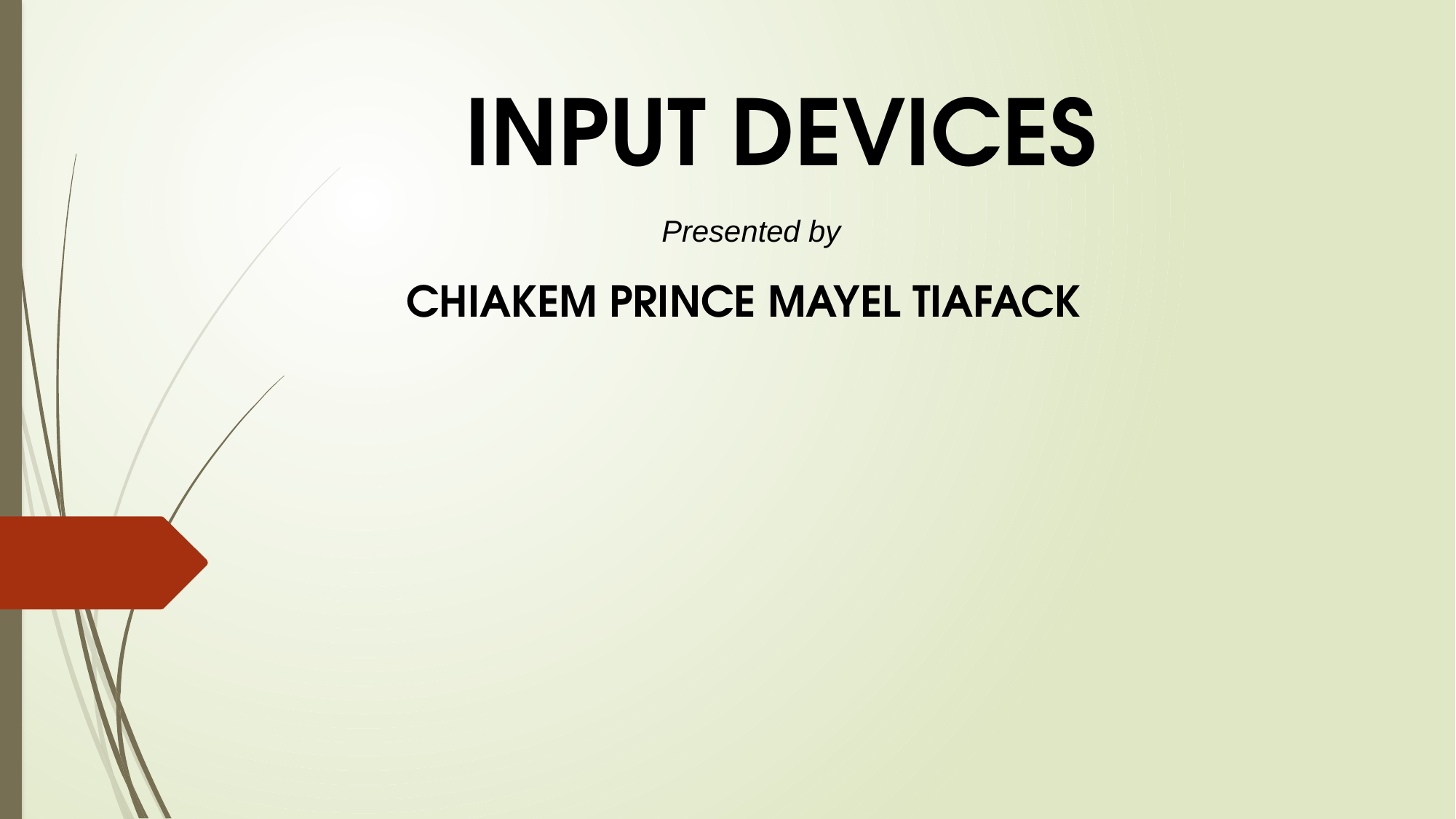

INPUT DEVICES
Presented by
CHIAKEM PRINCE MAYEL TIAFACK